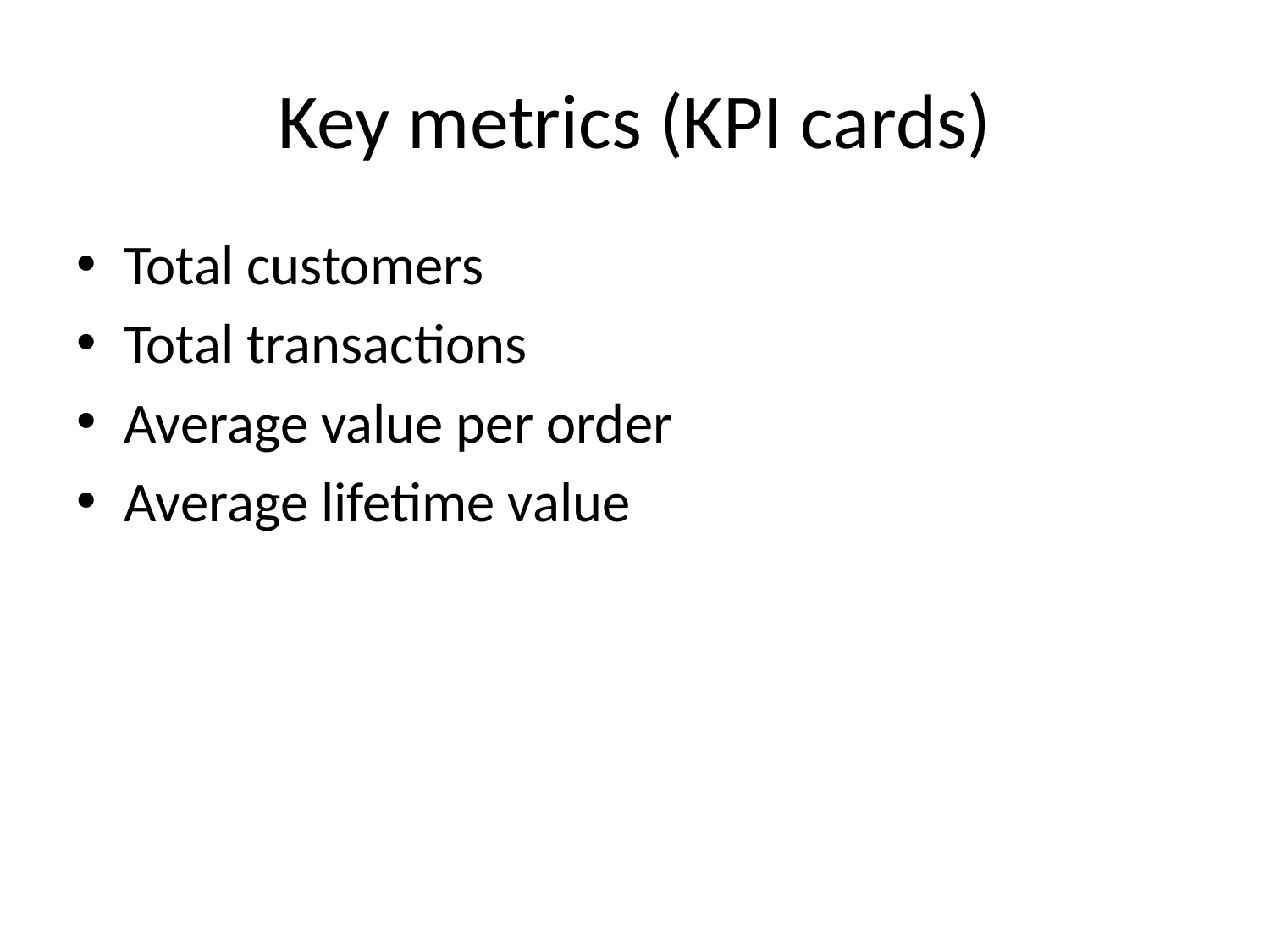

# Key metrics (KPI cards)
Total customers
Total transactions
Average value per order
Average lifetime value